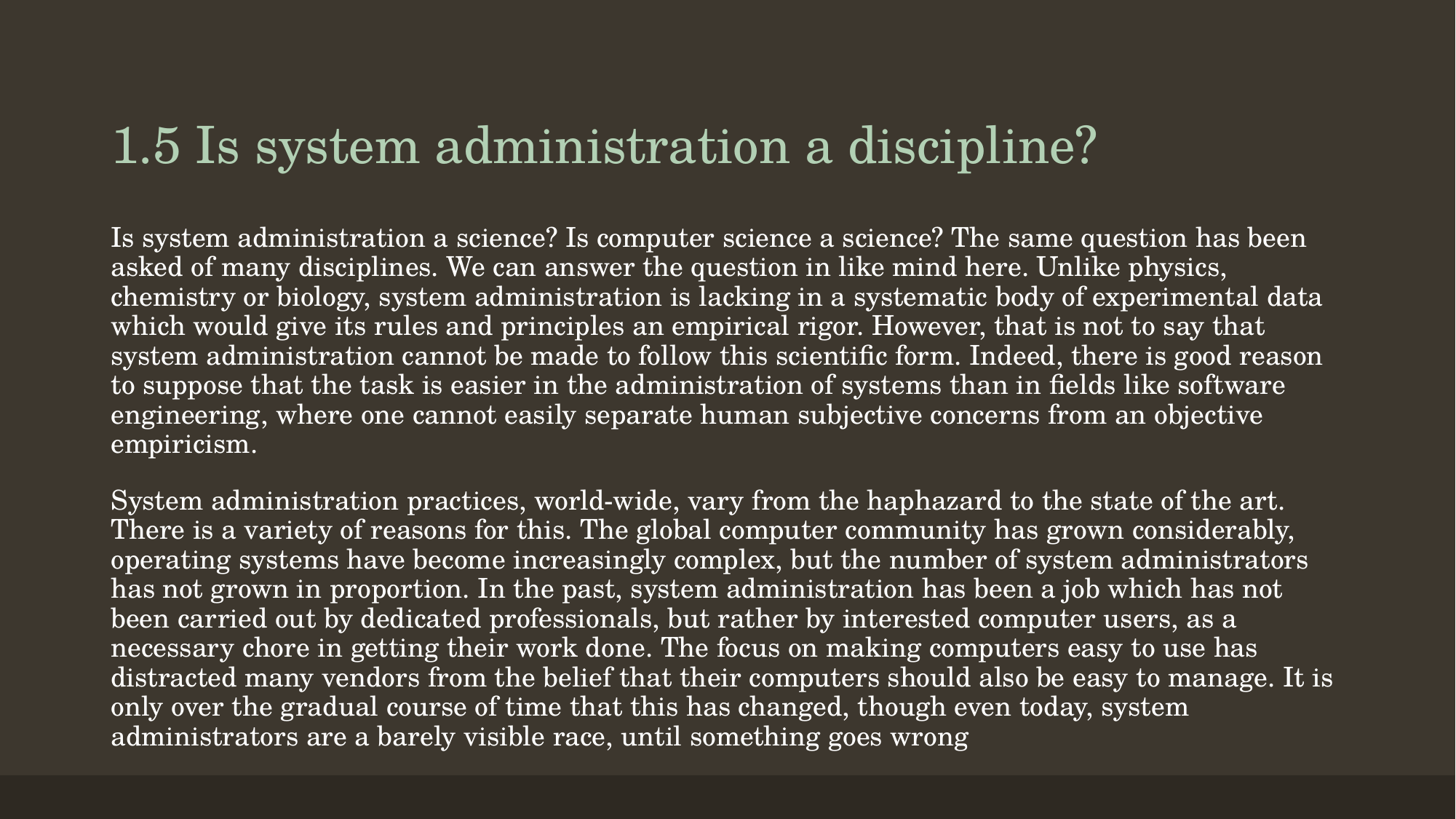

# 1.5 Is system administration a discipline?
Is system administration a science? Is computer science a science? The same question has been asked of many disciplines. We can answer the question in like mind here. Unlike physics, chemistry or biology, system administration is lacking in a systematic body of experimental data which would give its rules and principles an empirical rigor. However, that is not to say that system administration cannot be made to follow this scientific form. Indeed, there is good reason to suppose that the task is easier in the administration of systems than in fields like software engineering, where one cannot easily separate human subjective concerns from an objective empiricism.
System administration practices, world-wide, vary from the haphazard to the state of the art. There is a variety of reasons for this. The global computer community has grown considerably, operating systems have become increasingly complex, but the number of system administrators has not grown in proportion. In the past, system administration has been a job which has not been carried out by dedicated professionals, but rather by interested computer users, as a necessary chore in getting their work done. The focus on making computers easy to use has distracted many vendors from the belief that their computers should also be easy to manage. It is only over the gradual course of time that this has changed, though even today, system administrators are a barely visible race, until something goes wrong